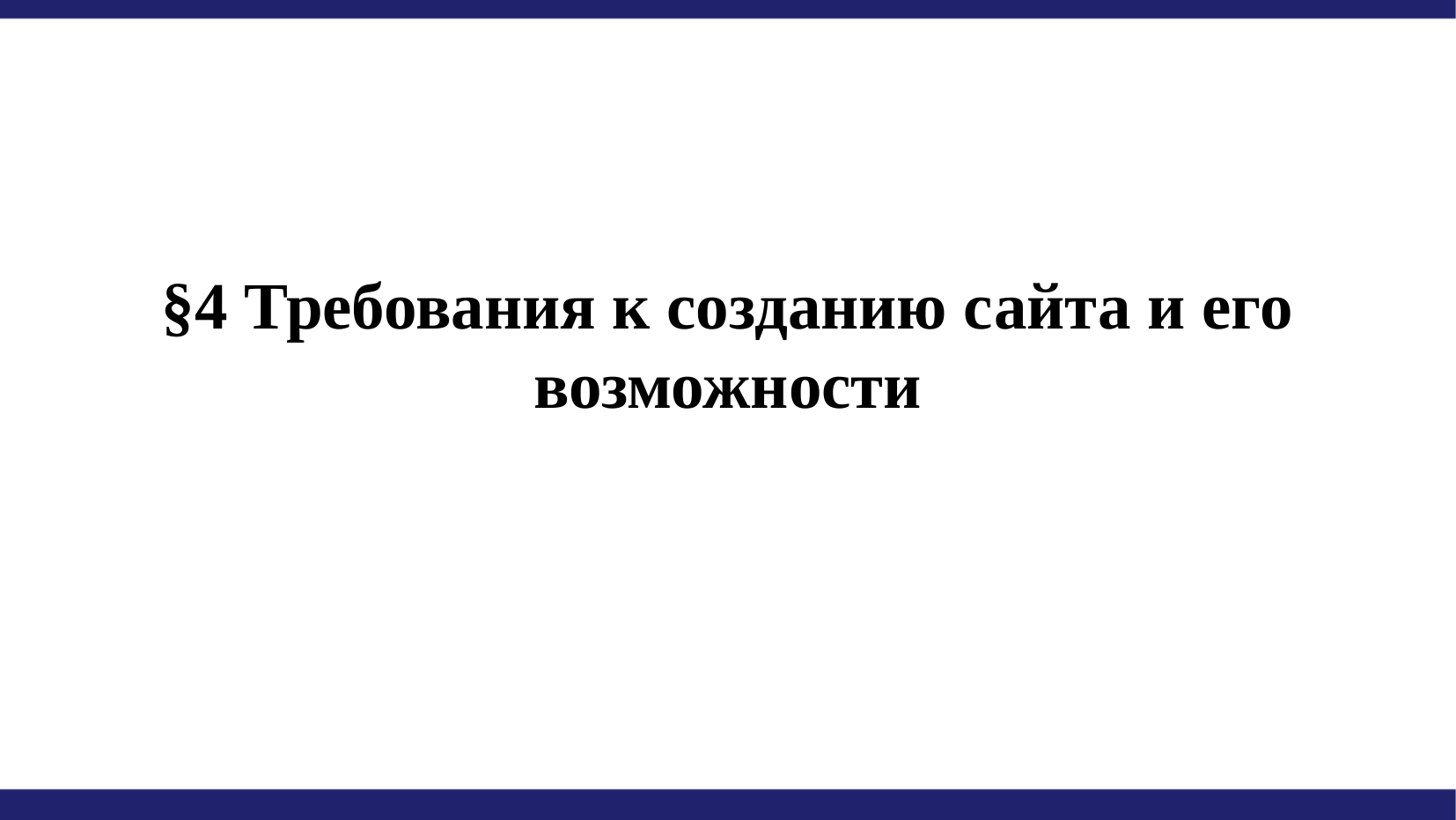

§4 Требования к созданию сайта и его возможности